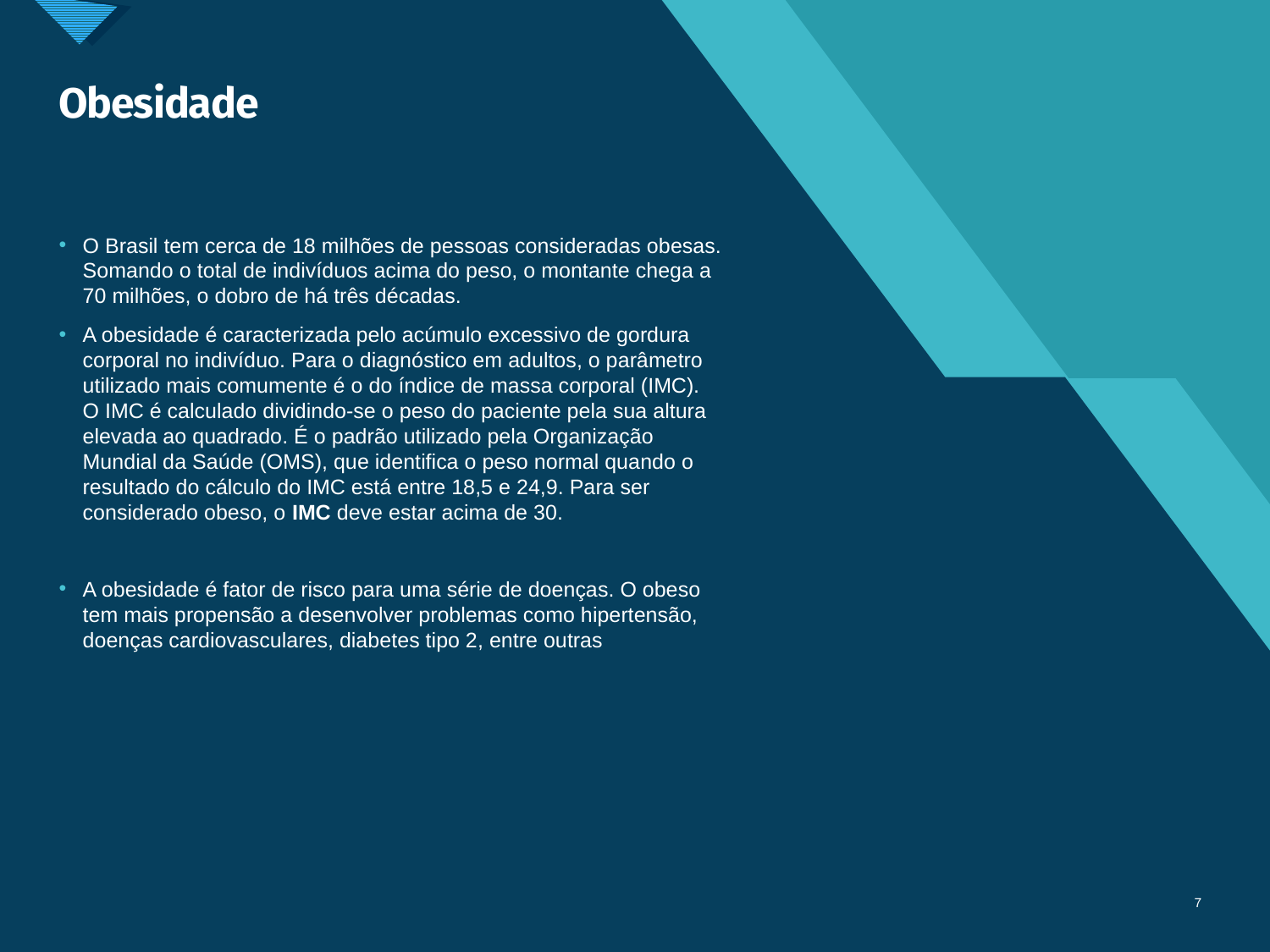

# Obesidade
O Brasil tem cerca de 18 milhões de pessoas consideradas obesas. Somando o total de indivíduos acima do peso, o montante chega a 70 milhões, o dobro de há três décadas.
A obesidade é caracterizada pelo acúmulo excessivo de gordura corporal no indivíduo. Para o diagnóstico em adultos, o parâmetro utilizado mais comumente é o do índice de massa corporal (IMC).
O IMC é calculado dividindo-se o peso do paciente pela sua altura elevada ao quadrado. É o padrão utilizado pela Organização Mundial da Saúde (OMS), que identifica o peso normal quando o resultado do cálculo do IMC está entre 18,5 e 24,9. Para ser considerado obeso, o IMC deve estar acima de 30.

A obesidade é fator de risco para uma série de doenças. O obeso tem mais propensão a desenvolver problemas como hipertensão, doenças cardiovasculares, diabetes tipo 2, entre outras
7